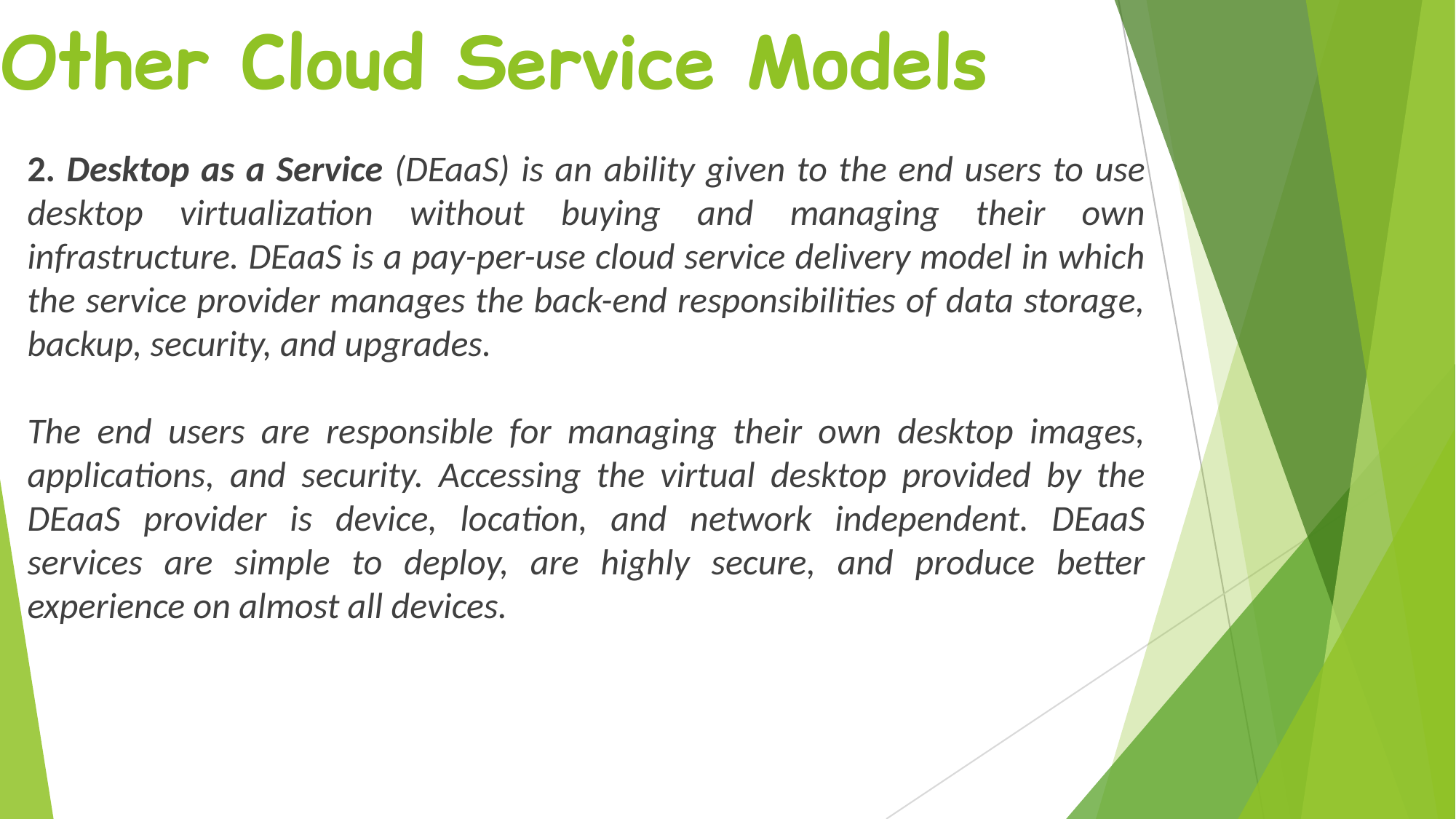

# Other Cloud Service Models
2. Desktop as a Service (DEaaS) is an ability given to the end users to use desktop virtualization without buying and managing their own infrastructure. DEaaS is a pay-per-use cloud service delivery model in which the service provider manages the back-end responsibilities of data storage, backup, security, and upgrades.

The end users are responsible for managing their own desktop images, applications, and security. Accessing the virtual desktop provided by the DEaaS provider is device, location, and network independent. DEaaS services are simple to deploy, are highly secure, and produce better experience on almost all devices.